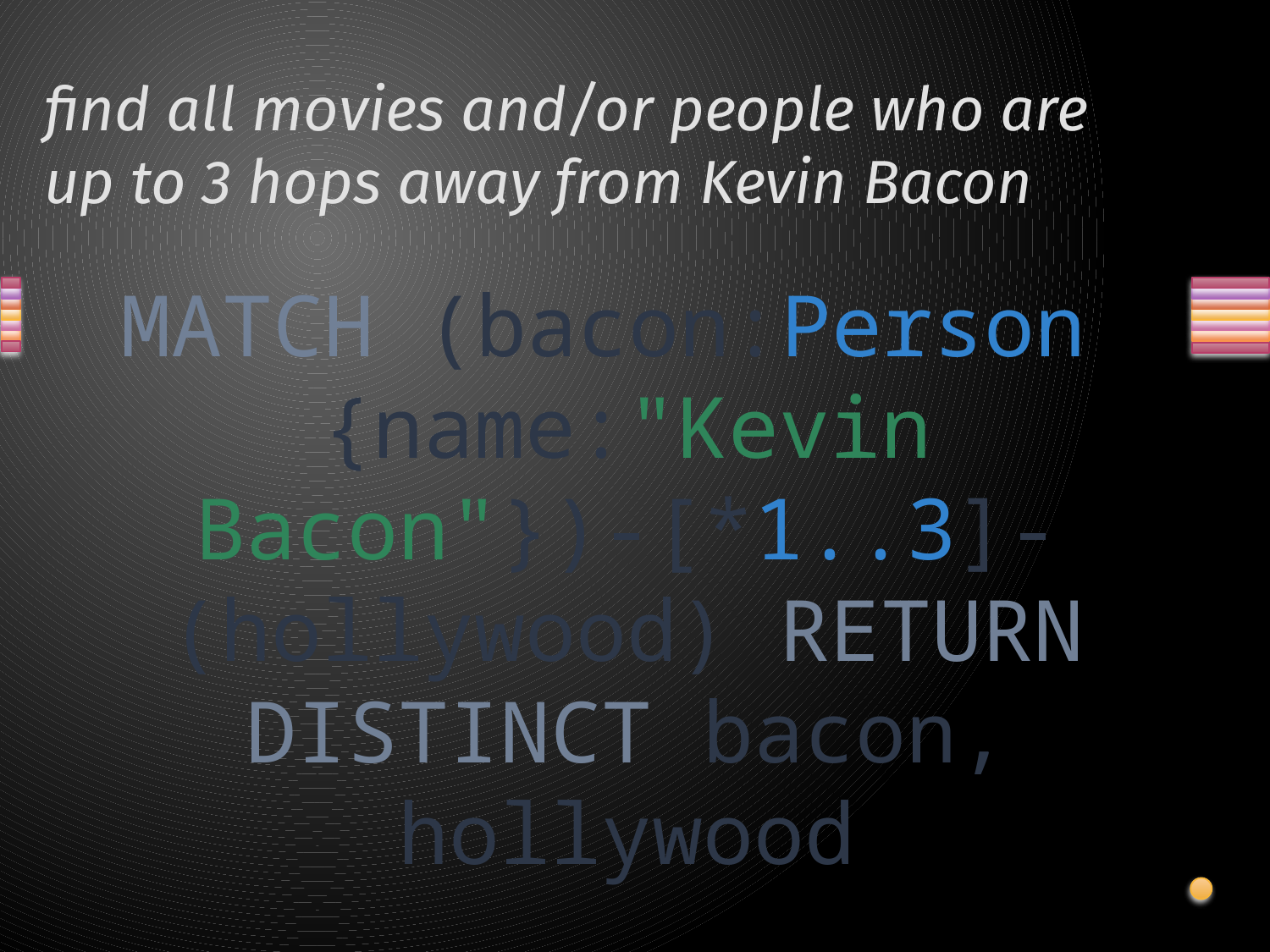

# find all movies and/or people who are up to 3 hops away from Kevin Bacon
MATCH (bacon:Person {name:"Kevin Bacon"})-[*1..3]-(hollywood) RETURN DISTINCT bacon, hollywood